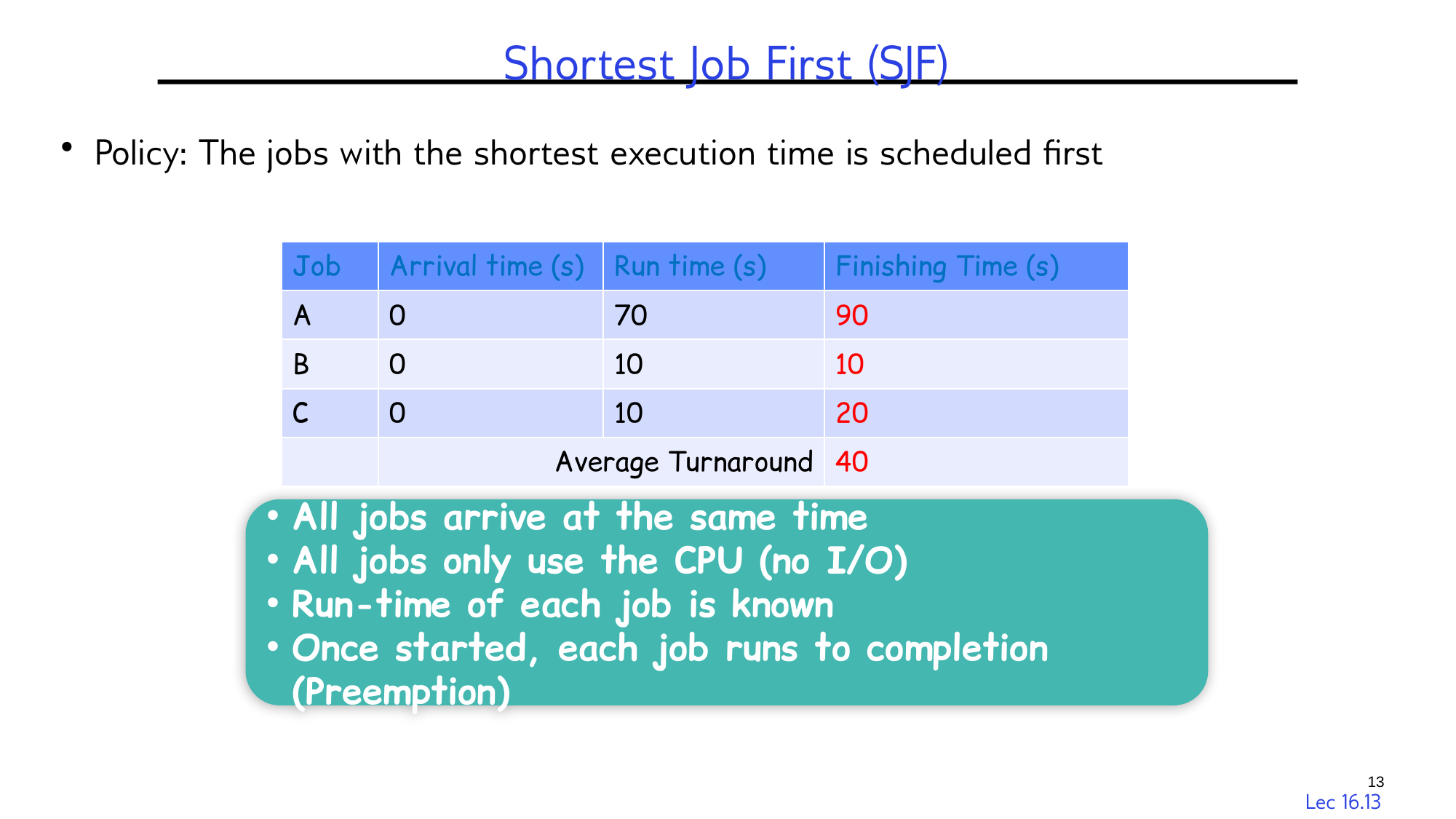

TDT4186 | Spring 2023 | Di Liu
# Shortest Job First (SJF)
Policy: The jobs with the shortest execution time is scheduled first

| Job | Arrival time (s) | Run time (s) | Finishing Time (s) |
| --- | --- | --- | --- |
| A | 0 | 70 | 90 |
| B | 0 | 10 | 10 |
| C | 0 | 10 | 20 |
|  | Average Turnaround | Average Turnaround | 40 |
All jobs arrive at the same time
All jobs only use the CPU (no I/O)
Run-time of each job is known
Once started, each job runs to completion (Preemption)